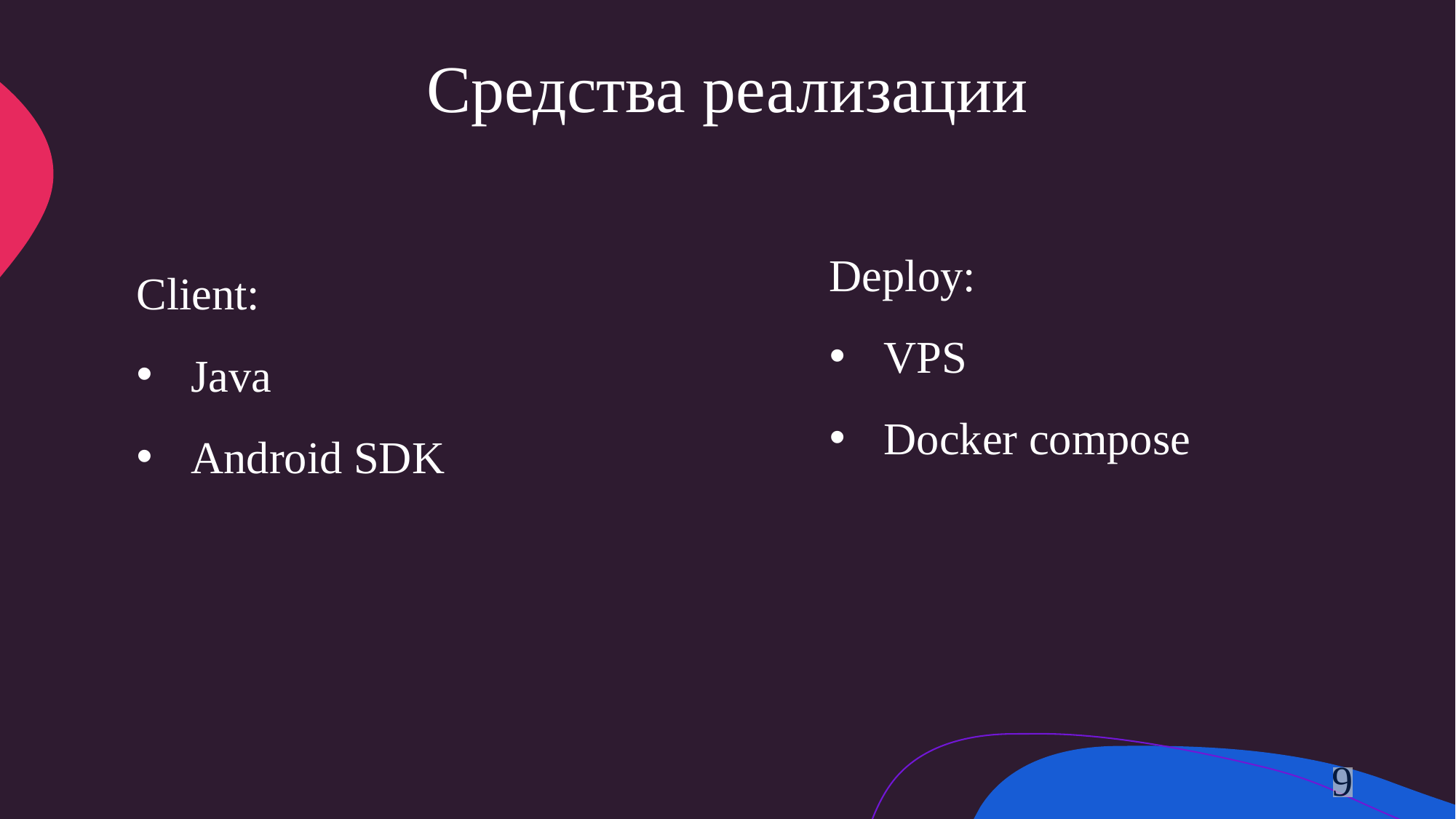

# Средства реализации
Deploy:
VPS
Docker compose

Client:
Java
Android SDK

9